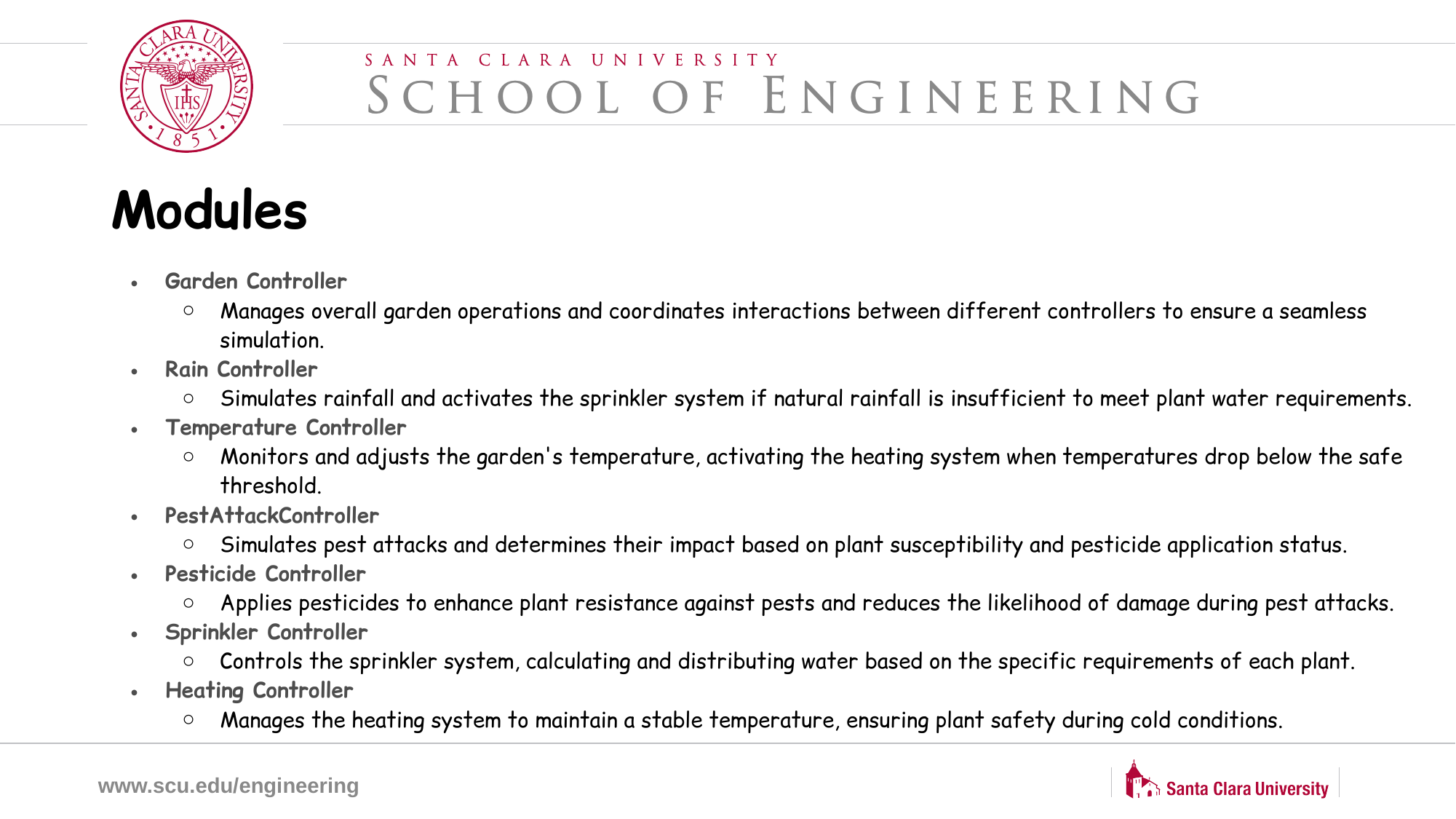

# Modules
Garden Controller
Manages overall garden operations and coordinates interactions between different controllers to ensure a seamless simulation.
Rain Controller
Simulates rainfall and activates the sprinkler system if natural rainfall is insufficient to meet plant water requirements.
Temperature Controller
Monitors and adjusts the garden's temperature, activating the heating system when temperatures drop below the safe threshold.
PestAttackController
Simulates pest attacks and determines their impact based on plant susceptibility and pesticide application status.
Pesticide Controller
Applies pesticides to enhance plant resistance against pests and reduces the likelihood of damage during pest attacks.
Sprinkler Controller
Controls the sprinkler system, calculating and distributing water based on the specific requirements of each plant.
Heating Controller
Manages the heating system to maintain a stable temperature, ensuring plant safety during cold conditions.